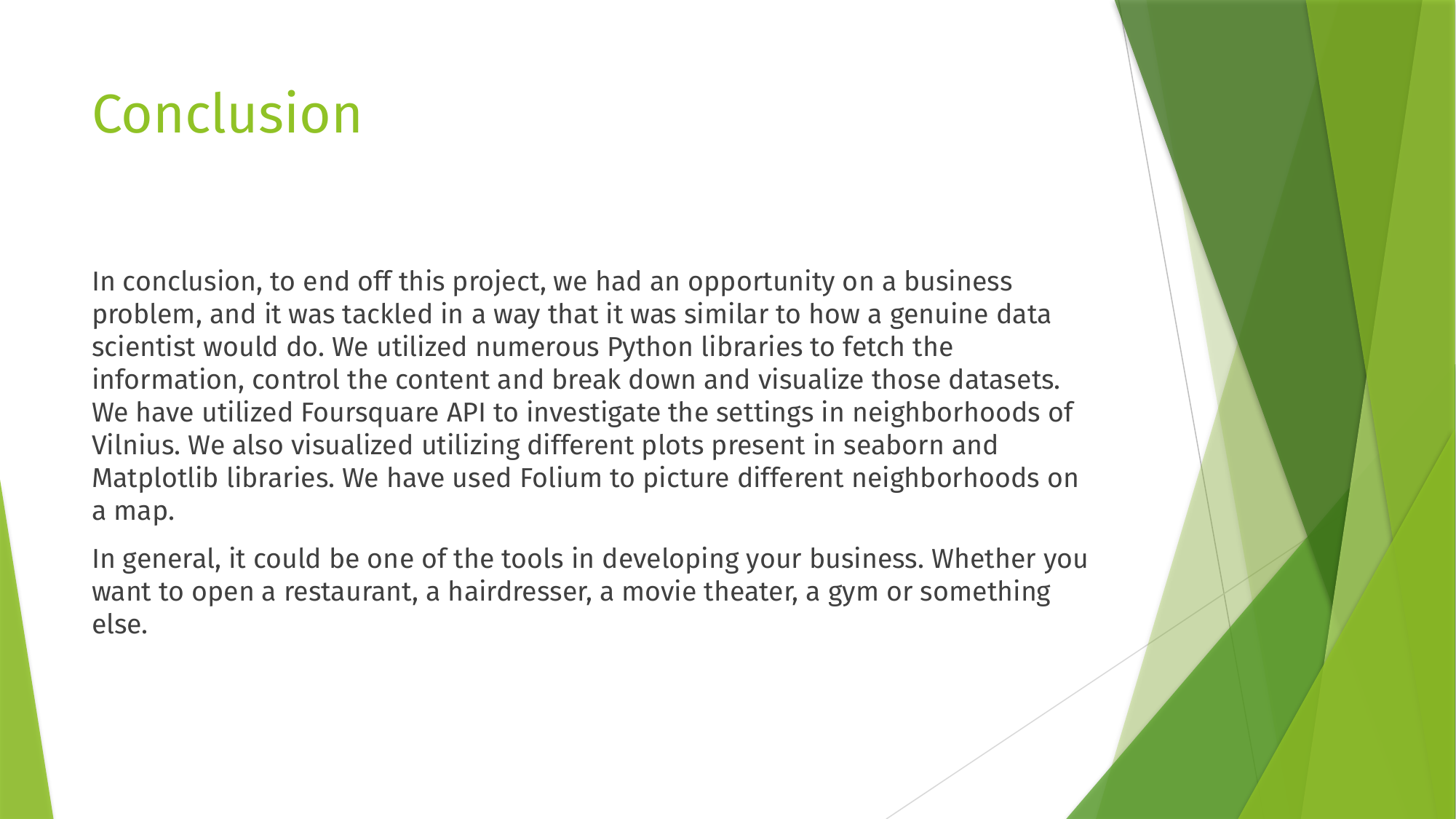

# Conclusion
In conclusion, to end off this project, we had an opportunity on a business problem, and it was tackled in a way that it was similar to how a genuine data scientist would do. We utilized numerous Python libraries to fetch the information, control the content and break down and visualize those datasets. We have utilized Foursquare API to investigate the settings in neighborhoods of Vilnius. We also visualized utilizing different plots present in seaborn and Matplotlib libraries. We have used Folium to picture different neighborhoods on a map.
In general, it could be one of the tools in developing your business. Whether you want to open a restaurant, a hairdresser, a movie theater, a gym or something else.